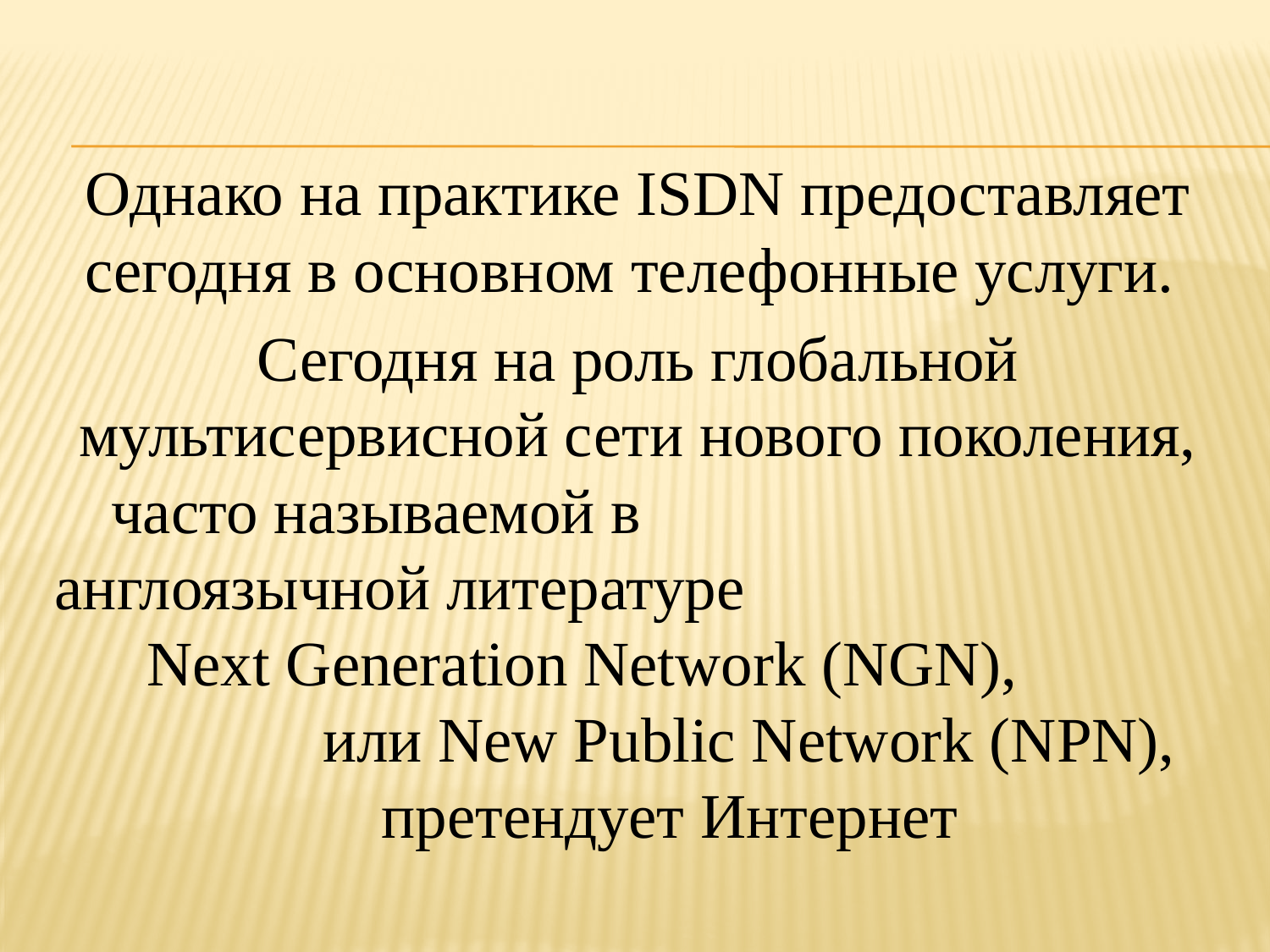

Однако на практике ISDN предоставляет сегодня в основном телефонные услуги.
Сегодня на роль глобальной мультисервисной сети нового поколения, часто называемой в                                  англоязычной литературе                                     Next Generation Network (NGN),                               или New Public Network (NPN),        претендует Интернет